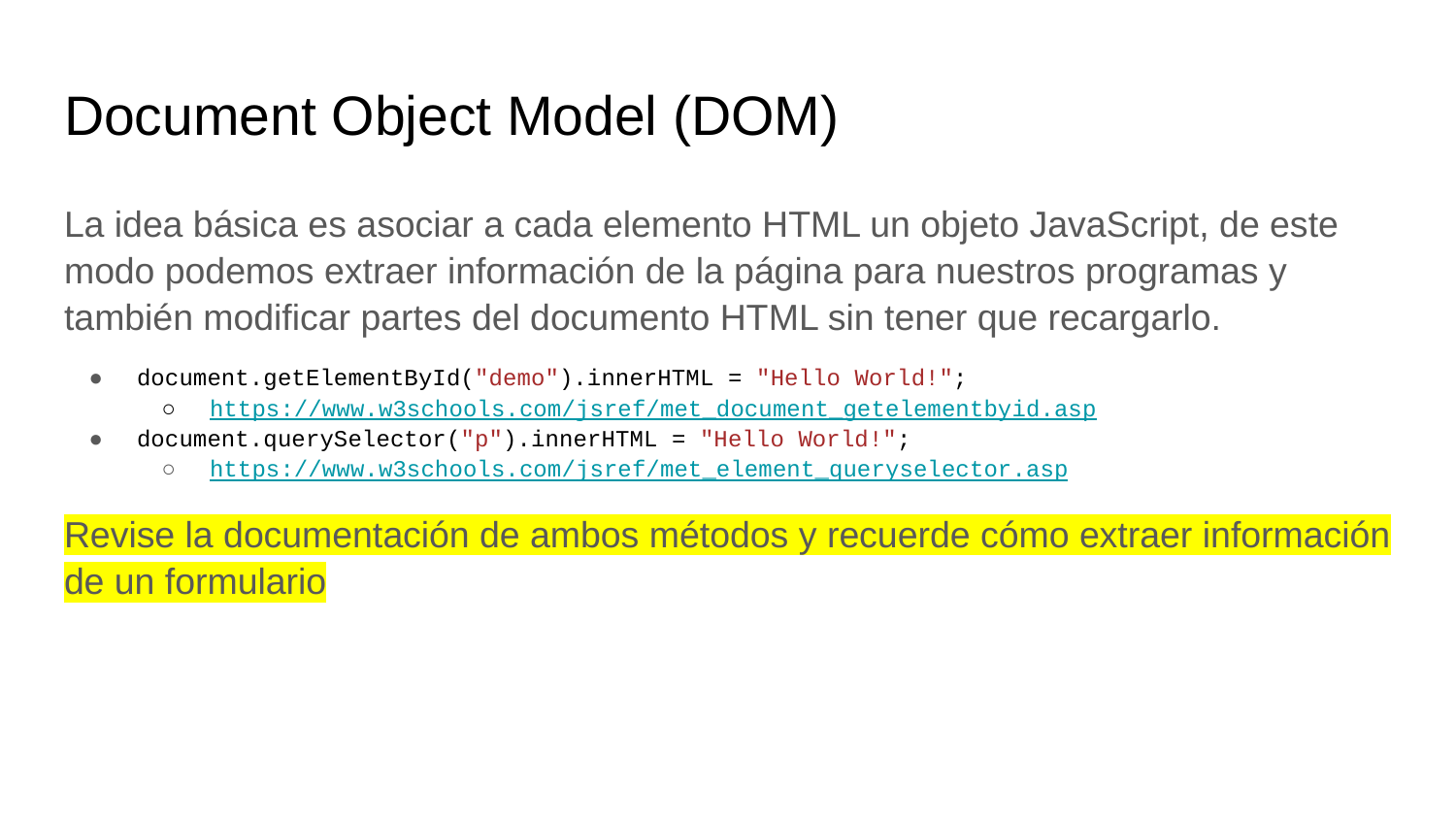

# Document Object Model (DOM)
La idea básica es asociar a cada elemento HTML un objeto JavaScript, de este modo podemos extraer información de la página para nuestros programas y también modificar partes del documento HTML sin tener que recargarlo.
document.getElementById("demo").innerHTML = "Hello World!";
https://www.w3schools.com/jsref/met_document_getelementbyid.asp
document.querySelector("p").innerHTML = "Hello World!";
https://www.w3schools.com/jsref/met_element_queryselector.asp
Revise la documentación de ambos métodos y recuerde cómo extraer información de un formulario